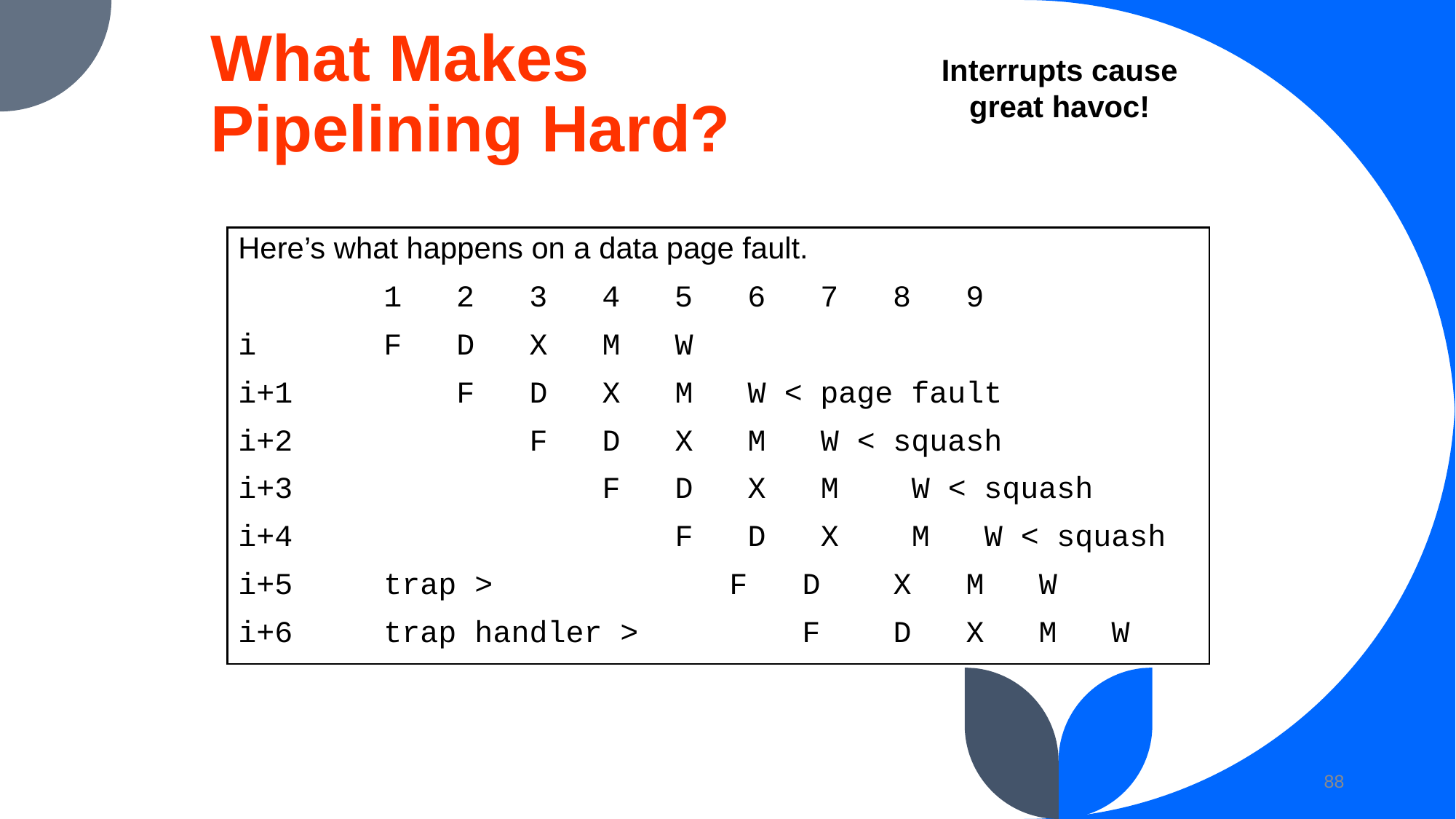

# What Makes Pipelining Hard?
Interrupts cause great havoc!
Here’s what happens on a data page fault.
        1   2   3   4   5   6   7   8   9
i       F   D   X   M   W
i+1         F   D   X   M   W <­ page fault
i+2             F   D   X   M   W <­ squash
i+3                 F   D   X   M    W <­ squash
i+4                     F   D   X    M   W <­ squash
i+5     trap ­>             F   D    X   M   W
i+6     trap handler ­>         F    D   X   M   W
88